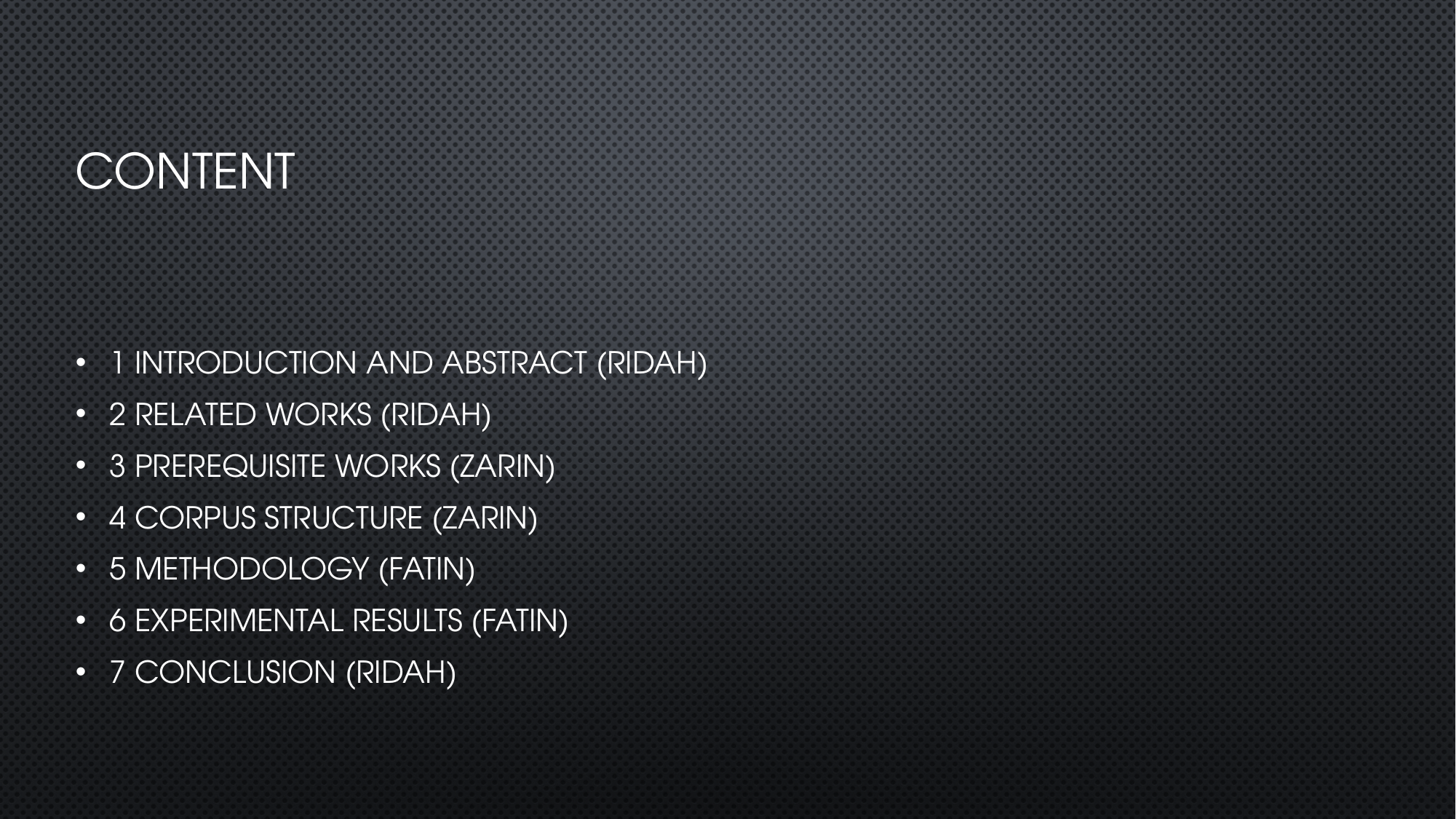

# content
1 Introduction and Abstract (Ridah)
2 Related Works (ridah)
3 Prerequisite Works (zarin)
4 Corpus Structure (zarin)
5 Methodology (fatin)
6 Experimental Results (fatin)
7 Conclusion (Ridah)